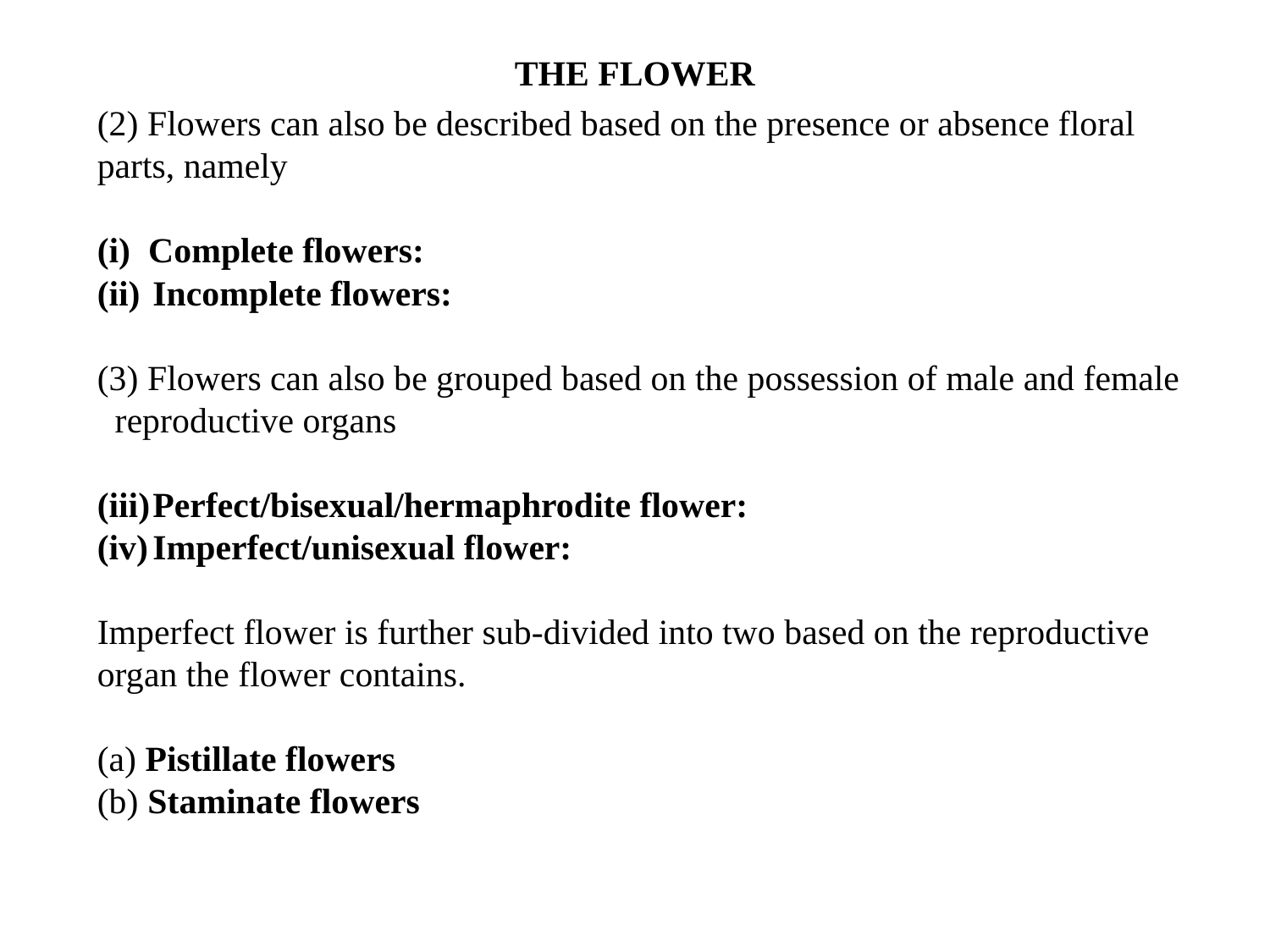

# THE FLOWER
(2) Flowers can also be described based on the presence or absence floral parts, namely

(i)  Complete flowers:
Incomplete flowers:

(3) Flowers can also be grouped based on the possession of male and female    reproductive organs

Perfect/bisexual/hermaphrodite flower:
Imperfect/unisexual flower:

Imperfect flower is further sub-divided into two based on the reproductive organ the flower contains.

(a) Pistillate flowers
(b) Staminate flowers